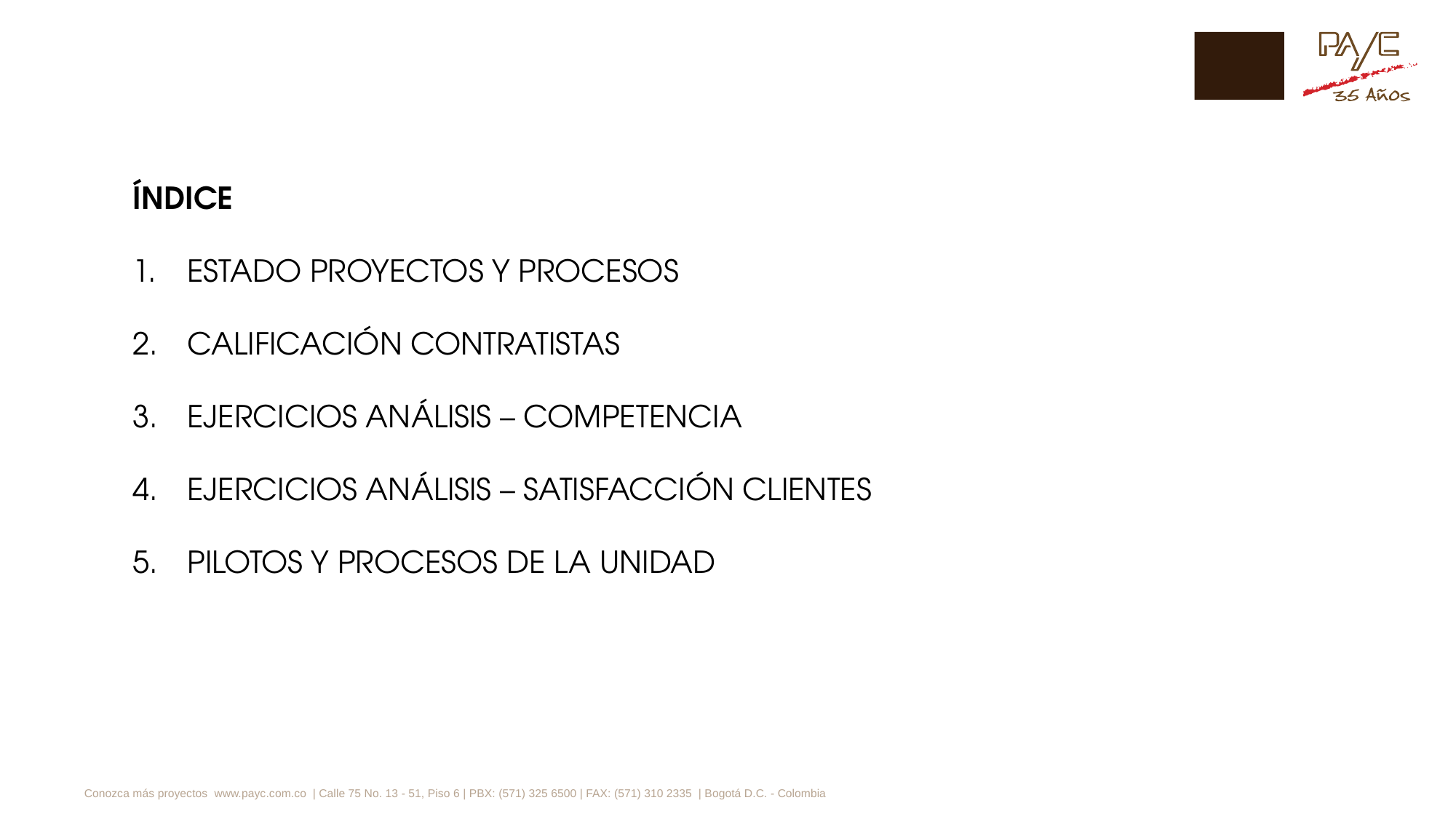

ÍNDICE

ESTADO PROYECTOS Y PROCESOS

CALIFICACIÓN CONTRATISTAS

EJERCICIOS ANÁLISIS – COMPETENCIA

EJERCICIOS ANÁLISIS – SATISFACCIÓN CLIENTES

PILOTOS Y PROCESOS DE LA UNIDAD